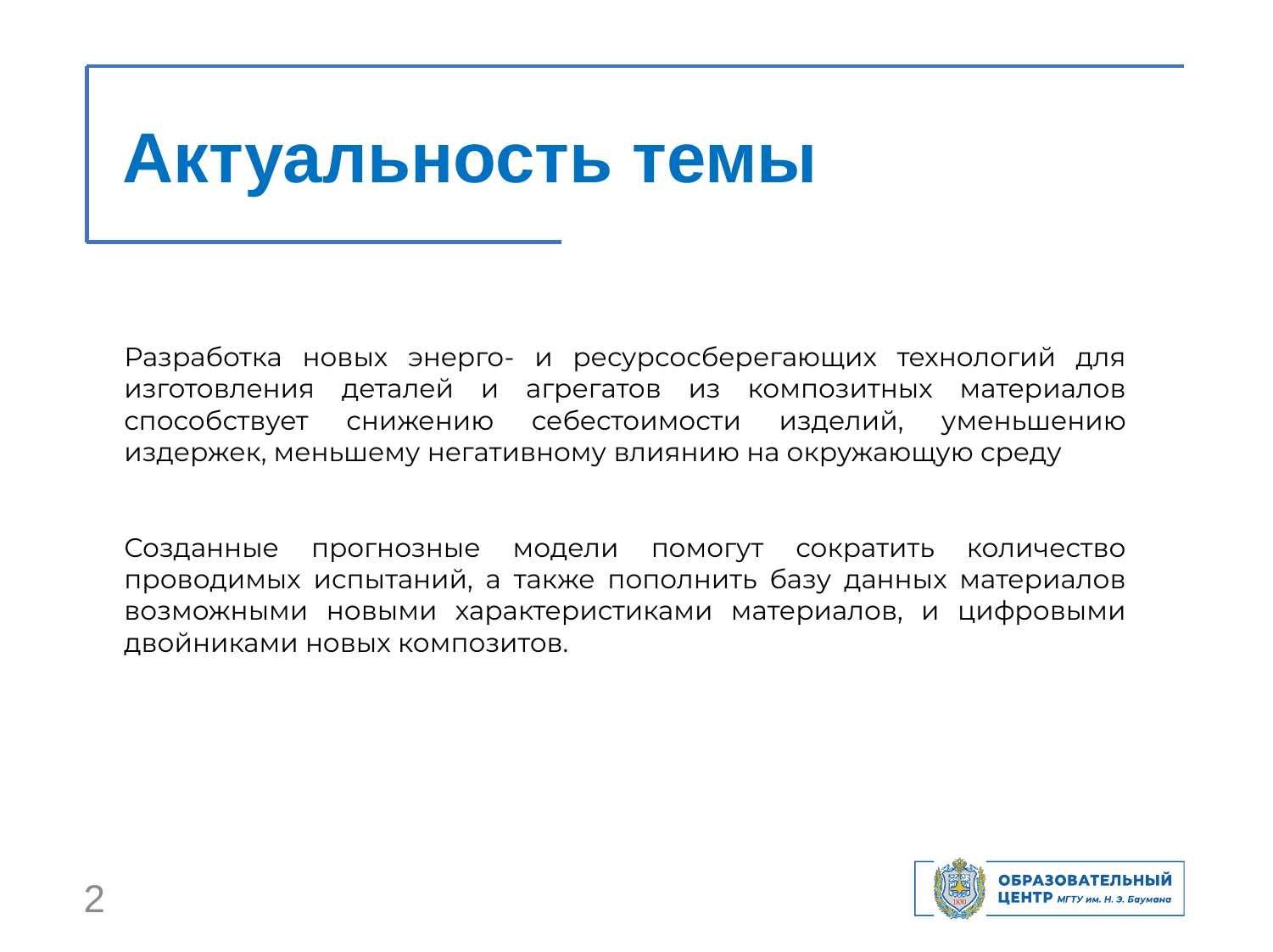

Актуальность темы
Разработка новых энерго- и ресурсосберегающих технологий для изготовления деталей и агрегатов из композитных материалов способствует снижению себестоимости изделий, уменьшению издержек, меньшему негативному влиянию на окружающую среду

Созданные прогнозные модели помогут сократить количество проводимых испытаний, а также пополнить базу данных материалов возможными новыми характеристиками материалов, и цифровыми двойниками новых композитов.
2